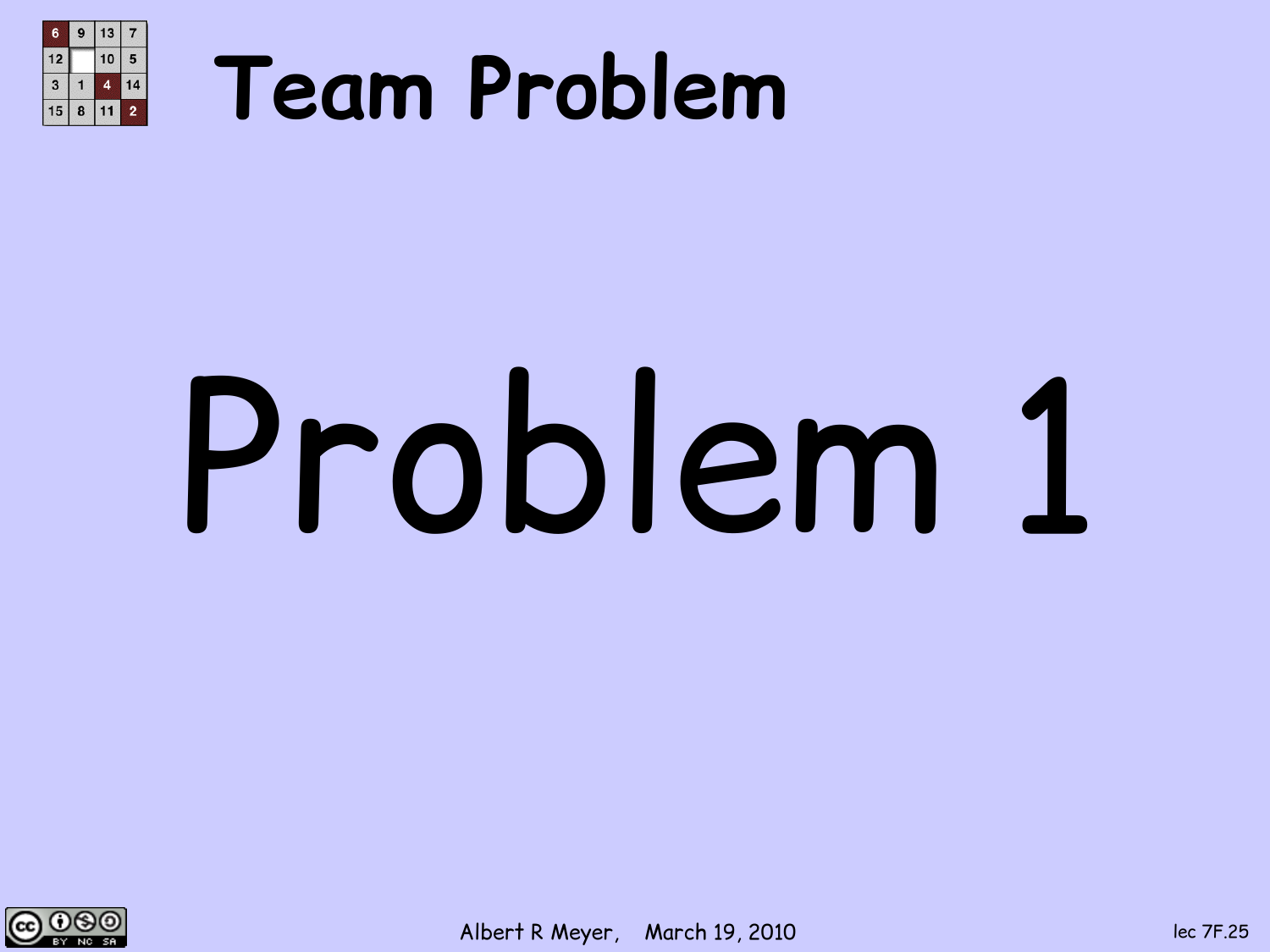

# Team Problem
Problem 1
lec 7F.25